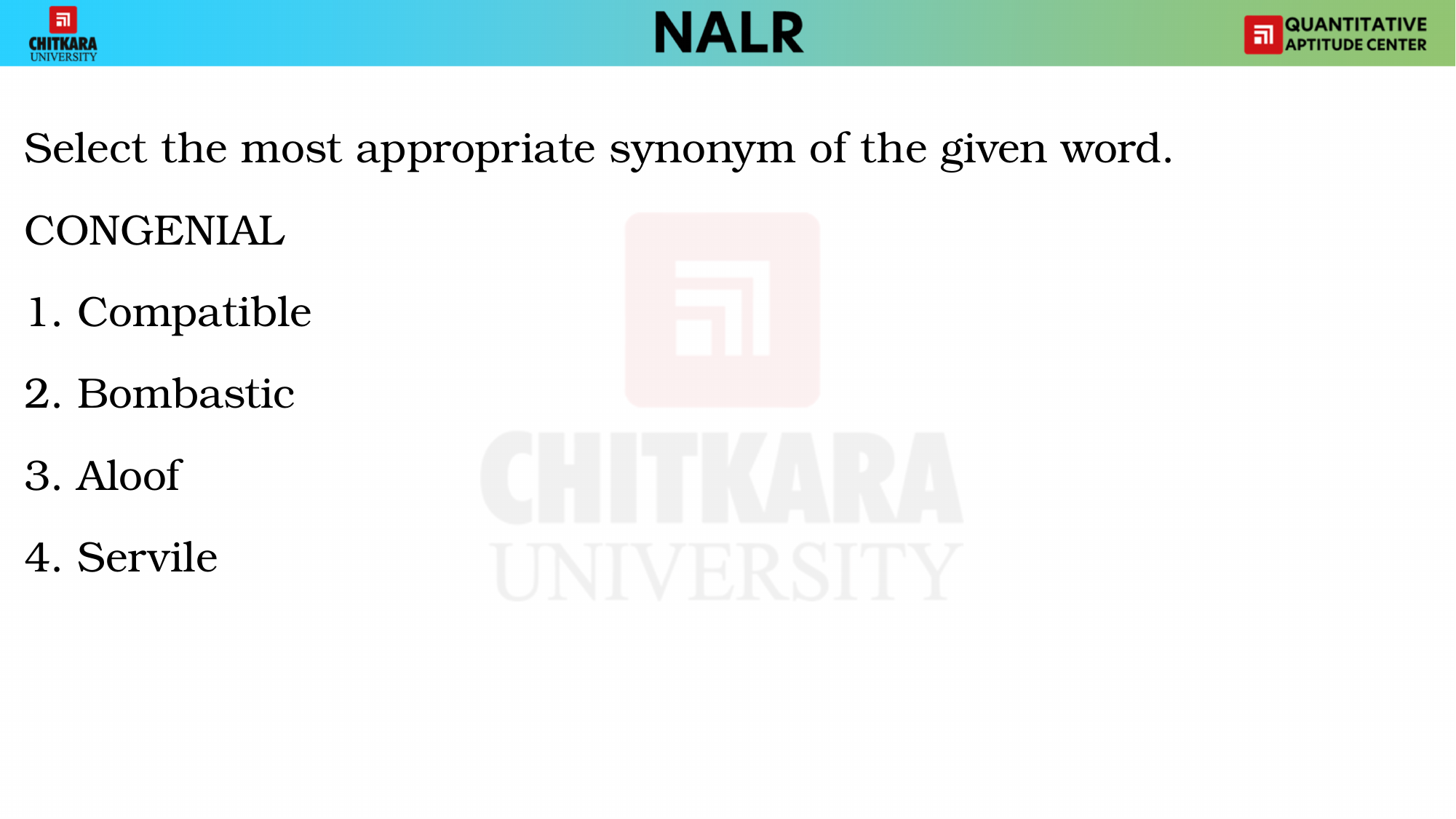

Select the most appropriate synonym of the given word.
CONGENIAL
1. Compatible
2. Bombastic
3. Aloof
4. Servile